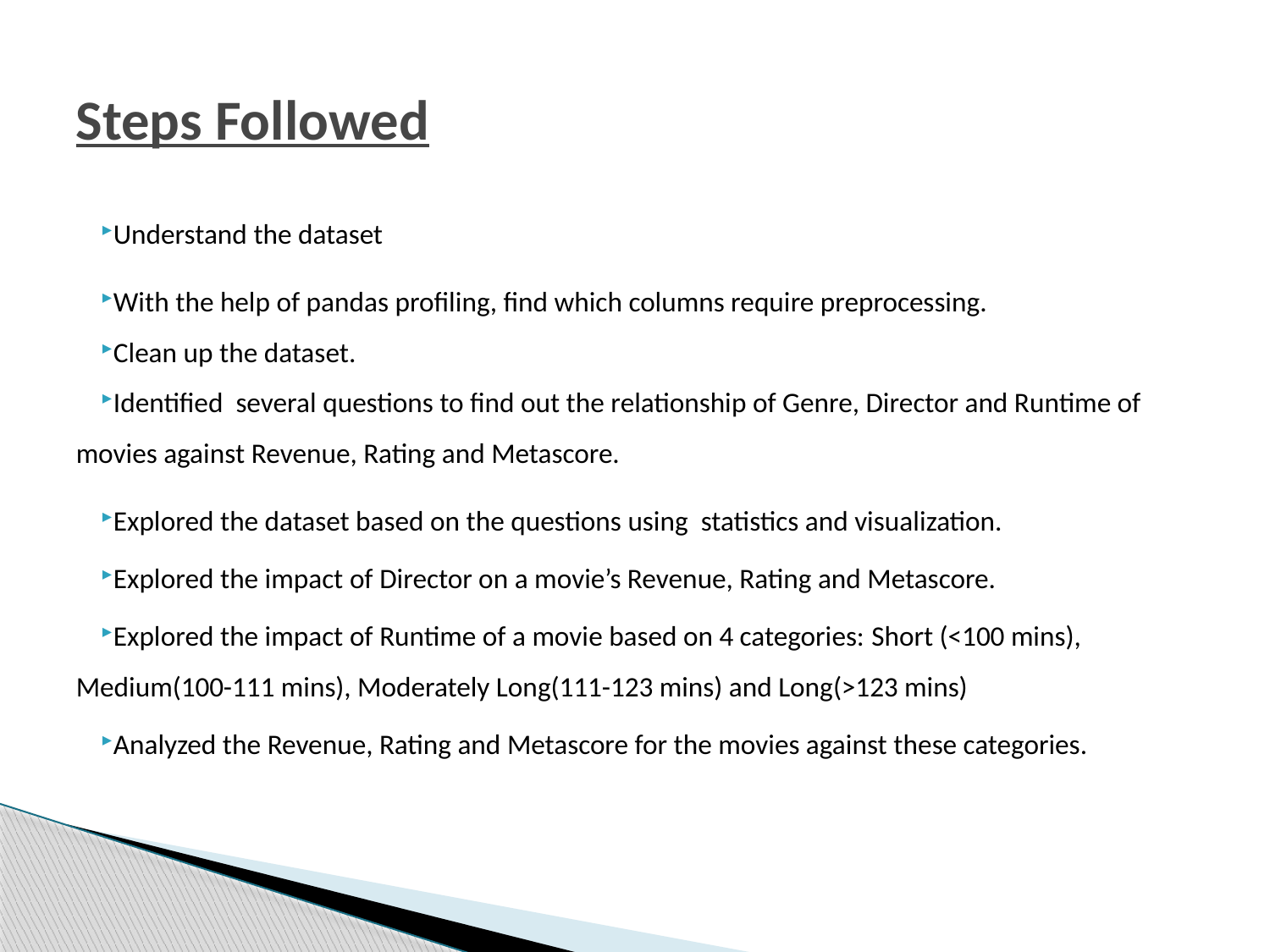

# Steps Followed
Understand the dataset
With the help of pandas profiling, find which columns require preprocessing.
Clean up the dataset.
Identified  several questions to find out the relationship of Genre, Director and Runtime of movies against Revenue, Rating and Metascore.
Explored the dataset based on the questions using  statistics and visualization.
Explored the impact of Director on a movie’s Revenue, Rating and Metascore.
Explored the impact of Runtime of a movie based on 4 categories: Short (<100 mins), Medium(100-111 mins), Moderately Long(111-123 mins) and Long(>123 mins)
Analyzed the Revenue, Rating and Metascore for the movies against these categories.